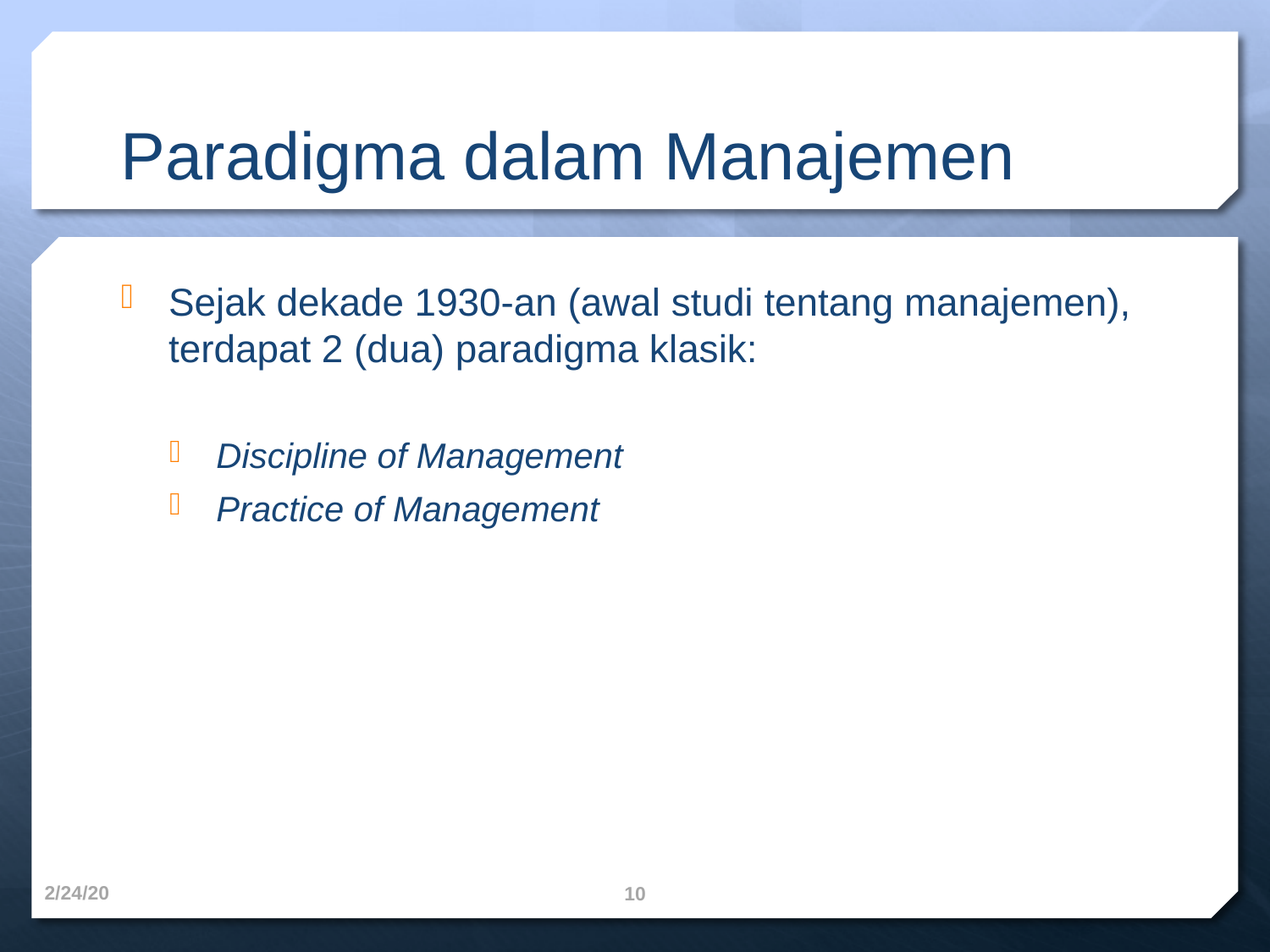

# Paradigma dalam Manajemen
Sejak dekade 1930-an (awal studi tentang manajemen), terdapat 2 (dua) paradigma klasik:

Discipline of Management
Practice of Management

2/24/20
10